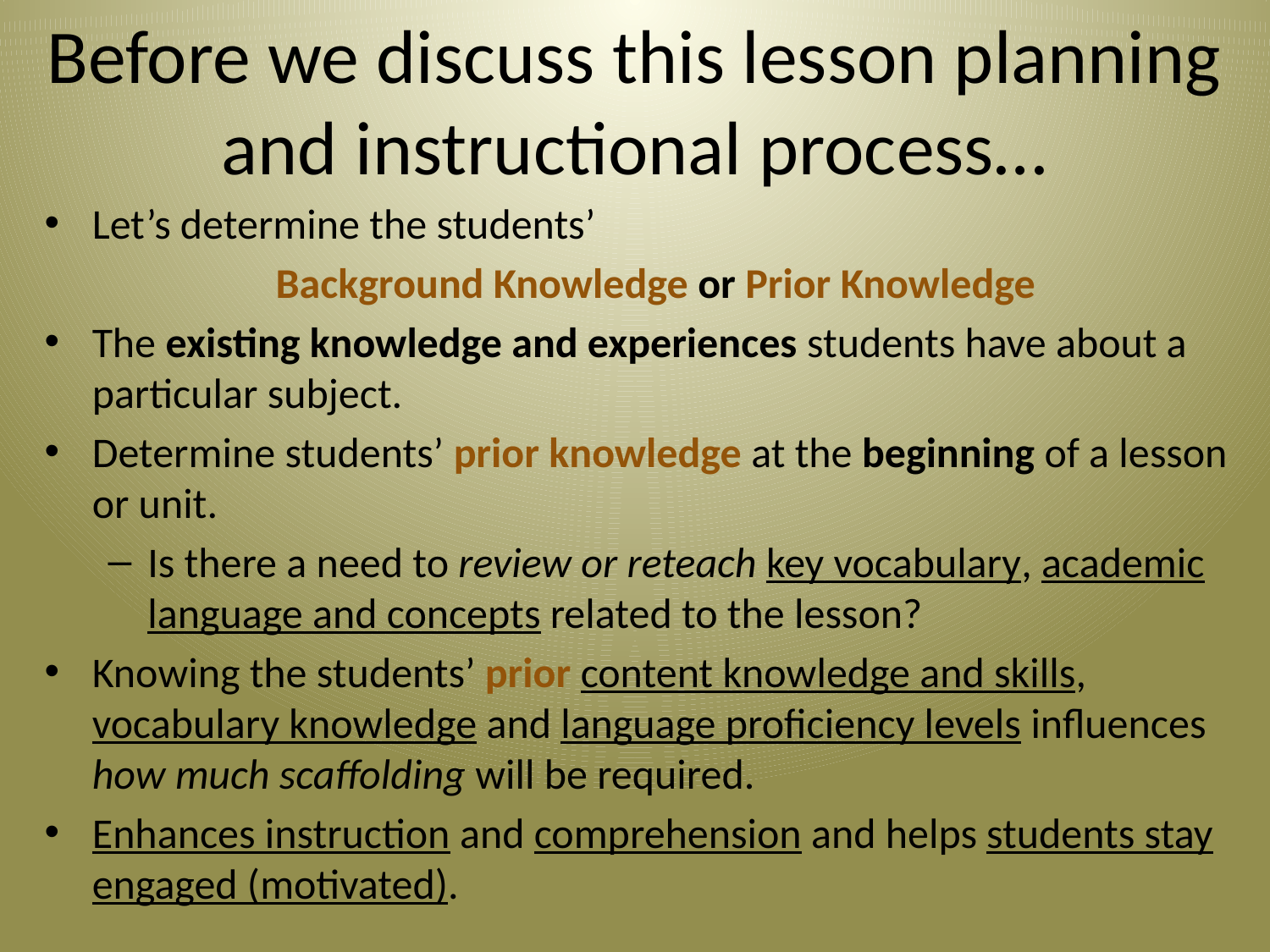

# Before we discuss this lesson planning and instructional process…
Let’s determine the students’
 Background Knowledge or Prior Knowledge
The existing knowledge and experiences students have about a particular subject.
Determine students’ prior knowledge at the beginning of a lesson or unit.
Is there a need to review or reteach key vocabulary, academic language and concepts related to the lesson?
Knowing the students’ prior content knowledge and skills, vocabulary knowledge and language proficiency levels influences how much scaffolding will be required.
Enhances instruction and comprehension and helps students stay engaged (motivated).